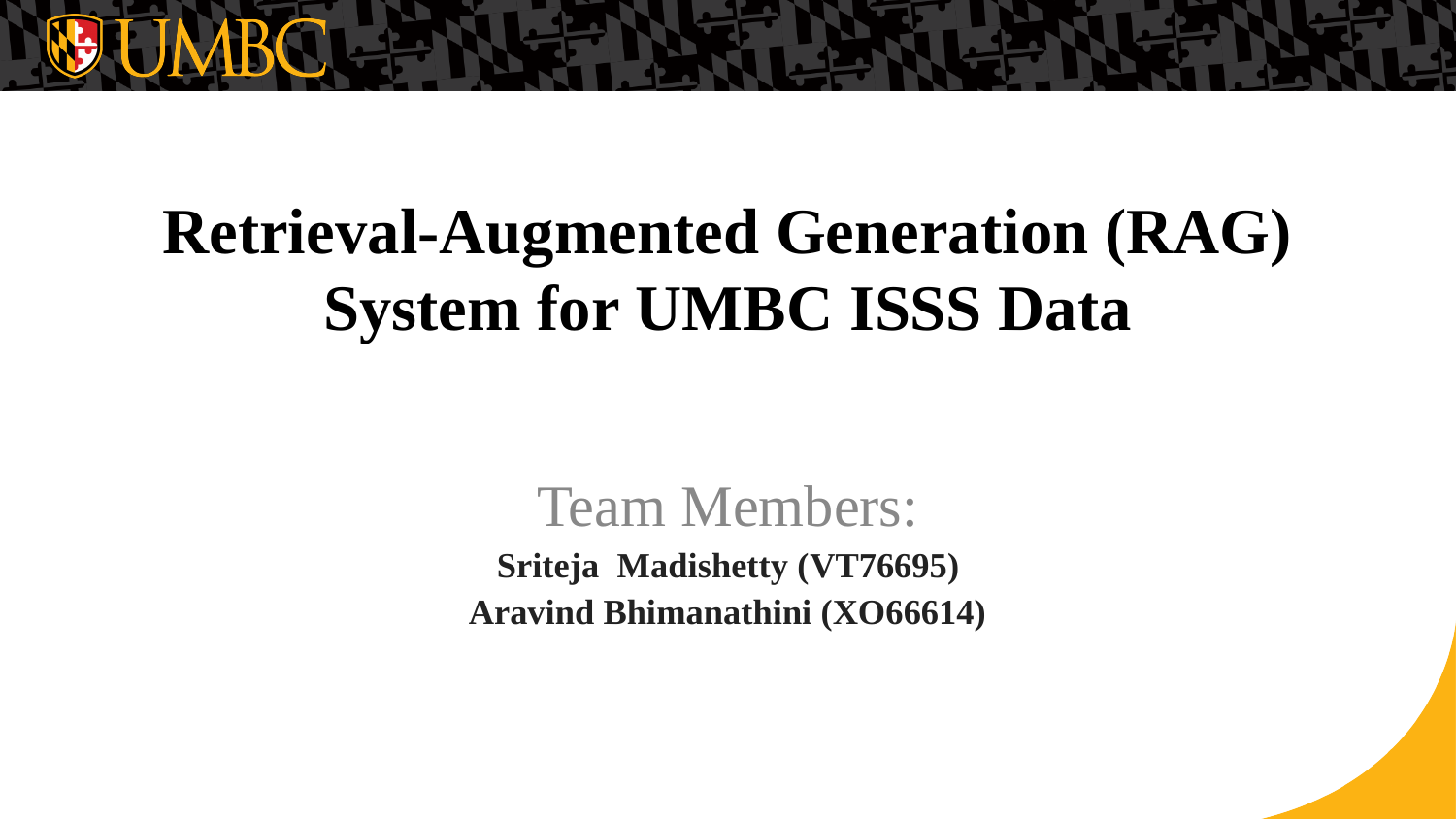

# Retrieval-Augmented Generation (RAG) System for UMBC ISSS Data
Team Members:
Sriteja  Madishetty (VT76695)
Aravind Bhimanathini (XO66614)